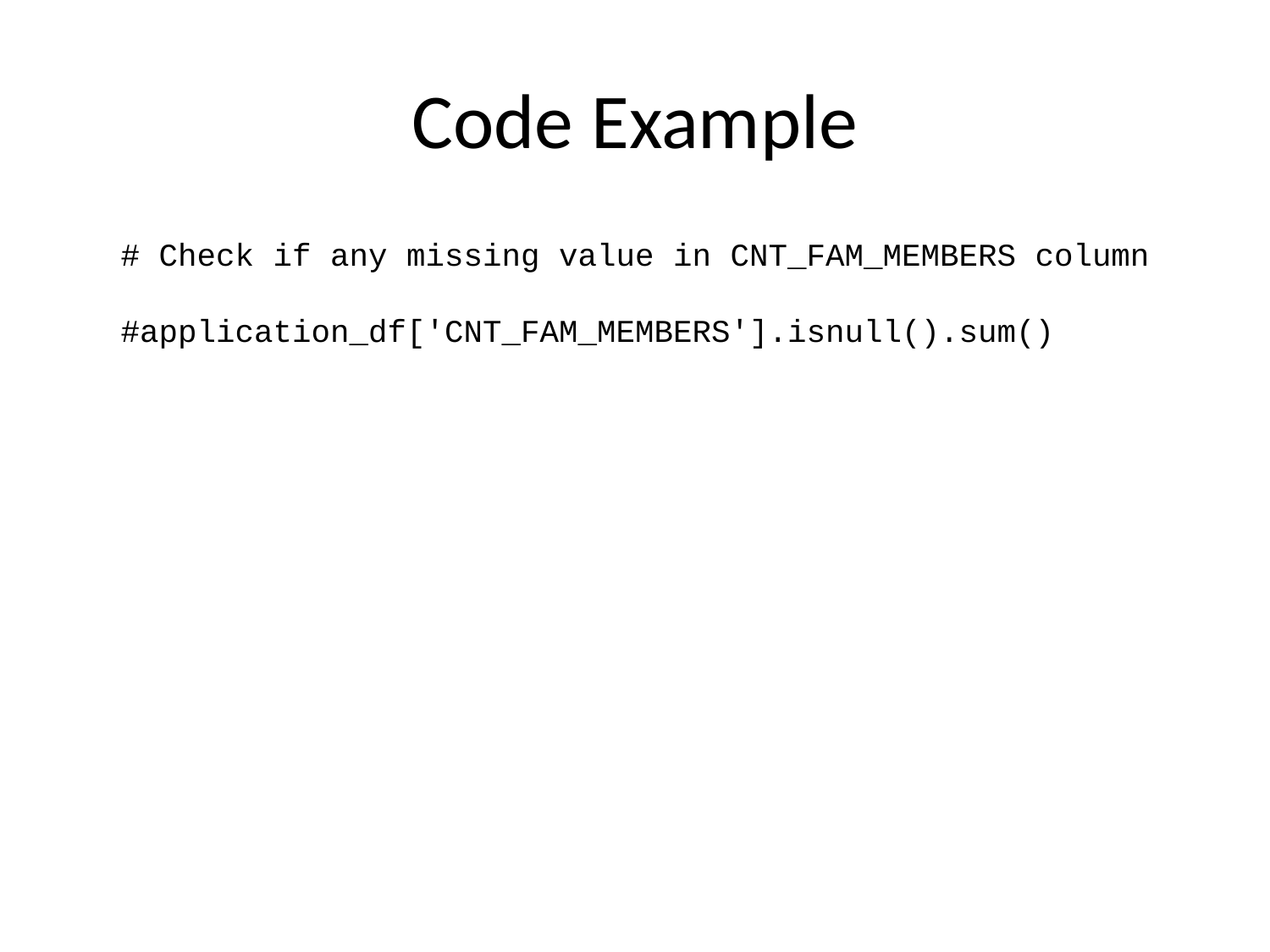

# Code Example

# Check if any missing value in CNT_FAM_MEMBERS column #application_df['CNT_FAM_MEMBERS'].isnull().sum()